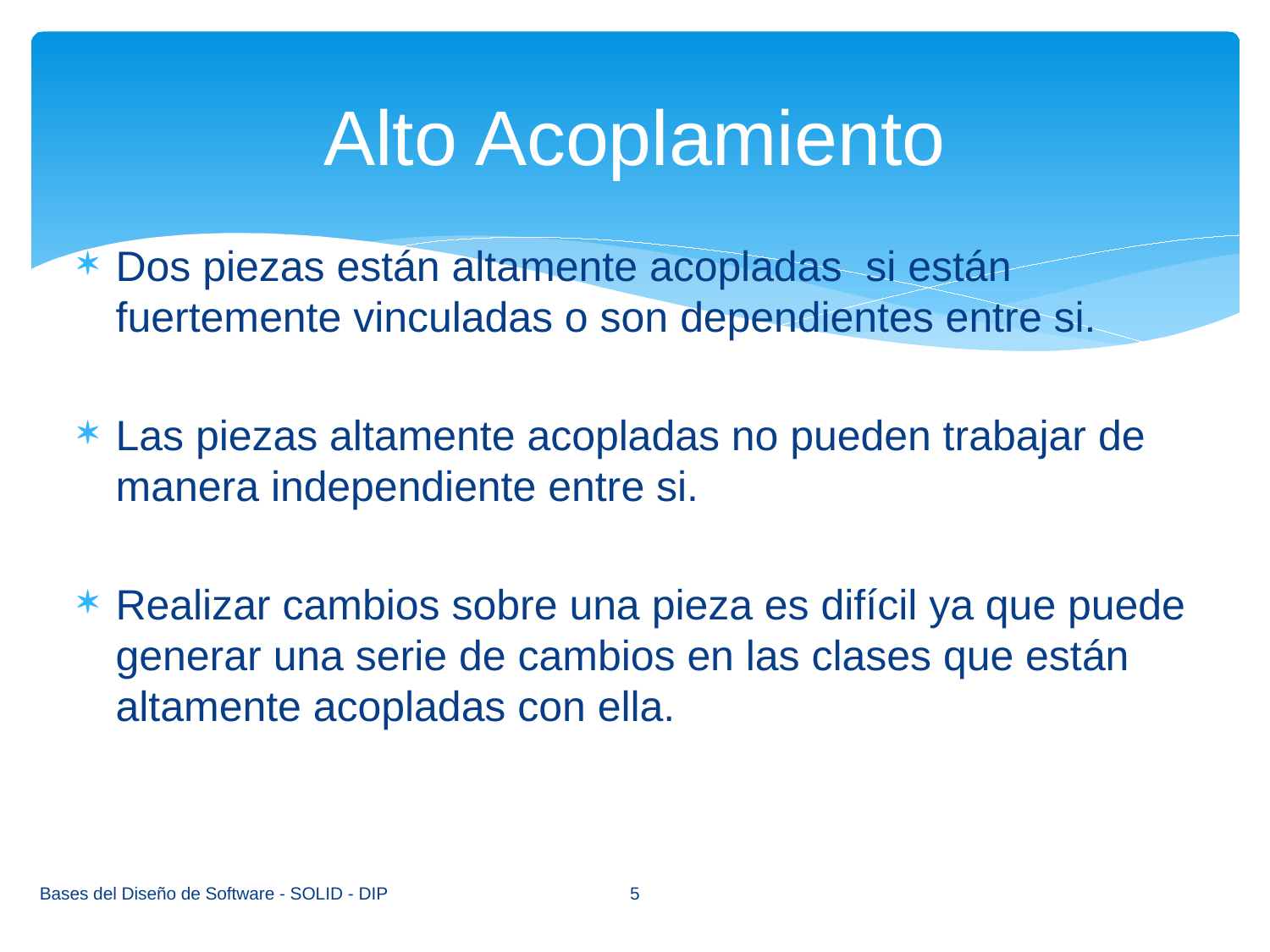

# Alto Acoplamiento
Dos piezas están altamente acopladas  si están fuertemente vinculadas o son dependientes entre si.

Las piezas altamente acopladas no pueden trabajar de manera independiente entre si.

Realizar cambios sobre una pieza es difícil ya que puede generar una serie de cambios en las clases que están altamente acopladas con ella.
5
Bases del Diseño de Software - SOLID - DIP